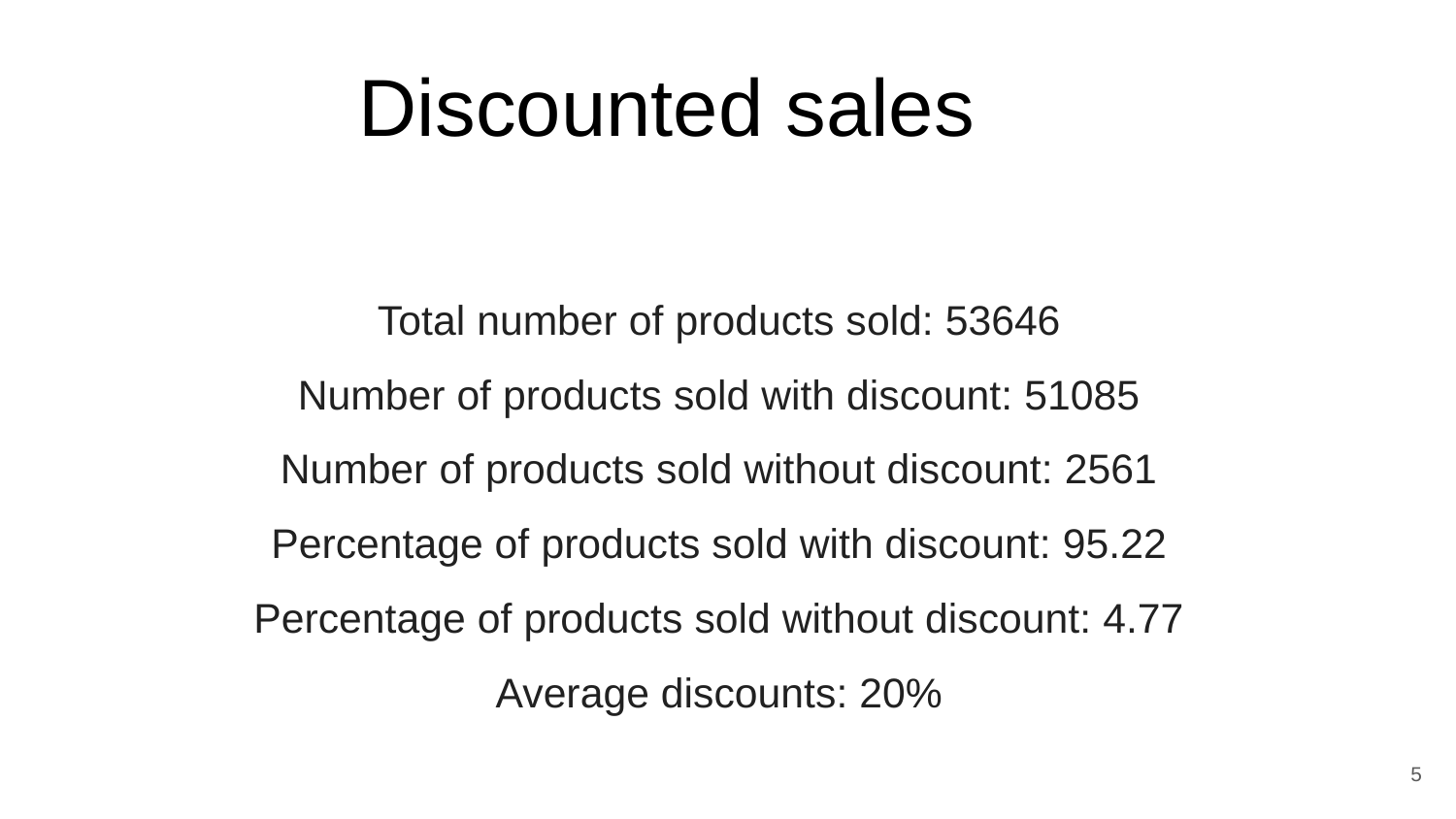

# Discounted sales
Total number of products sold: 53646
Number of products sold with discount: 51085
Number of products sold without discount: 2561
Percentage of products sold with discount: 95.22
Percentage of products sold without discount: 4.77
Average discounts: 20%
5